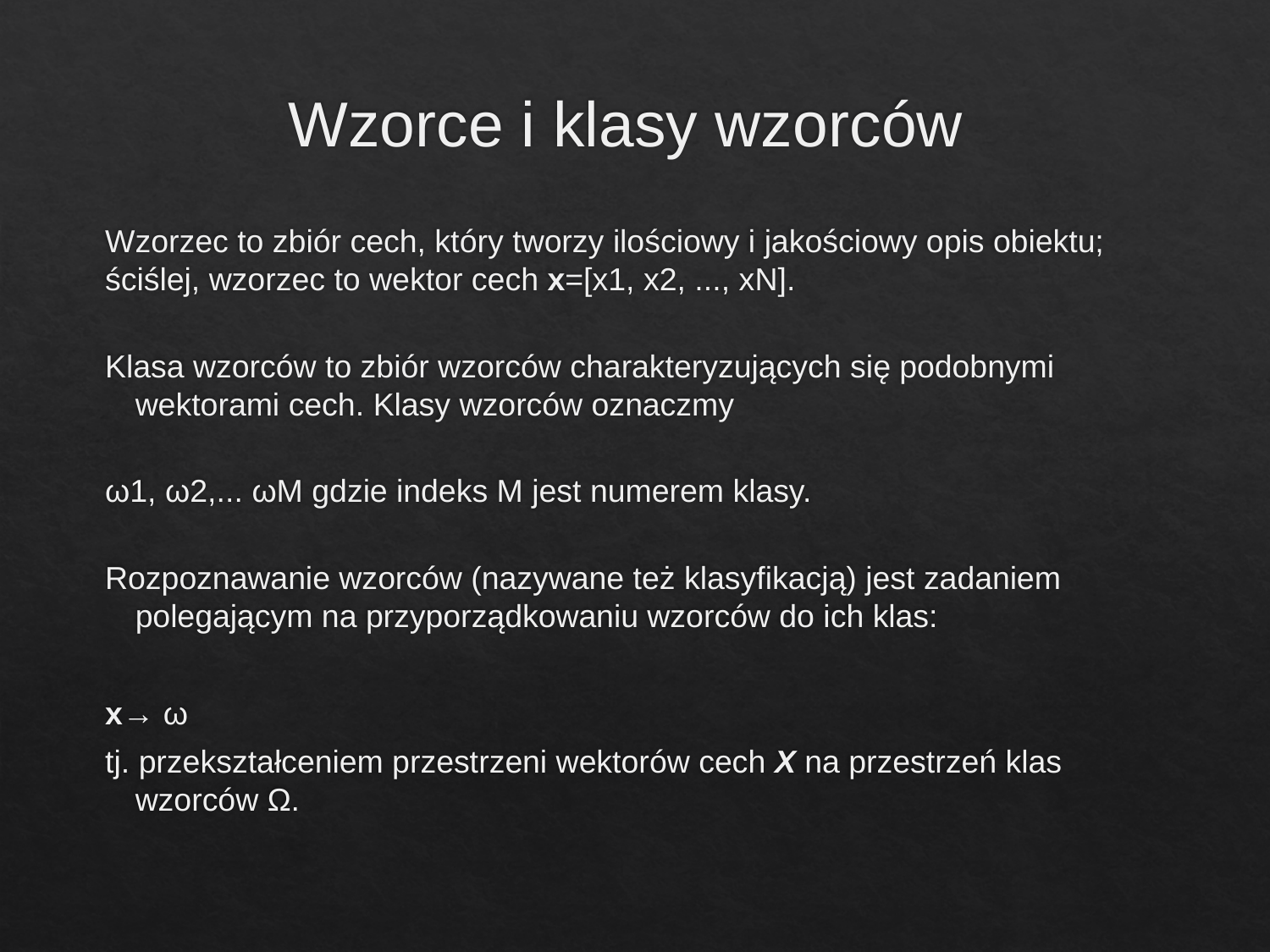

# Wzorce i klasy wzorców

Wzorzec to zbiór cech, który tworzy ilościowy i jakościowy opis obiektu; ściślej, wzorzec to wektor cech x=[x1, x2, ..., xN].
Klasa wzorców to zbiór wzorców charakteryzujących się podobnymi wektorami cech. Klasy wzorców oznaczmy
ω1, ω2,... ωM gdzie indeks M jest numerem klasy.
Rozpoznawanie wzorców (nazywane też klasyfikacją) jest zadaniem polegającym na przyporządkowaniu wzorców do ich klas:

x→ ω
tj. przekształceniem przestrzeni wektorów cech X na przestrzeń klas wzorców Ω.